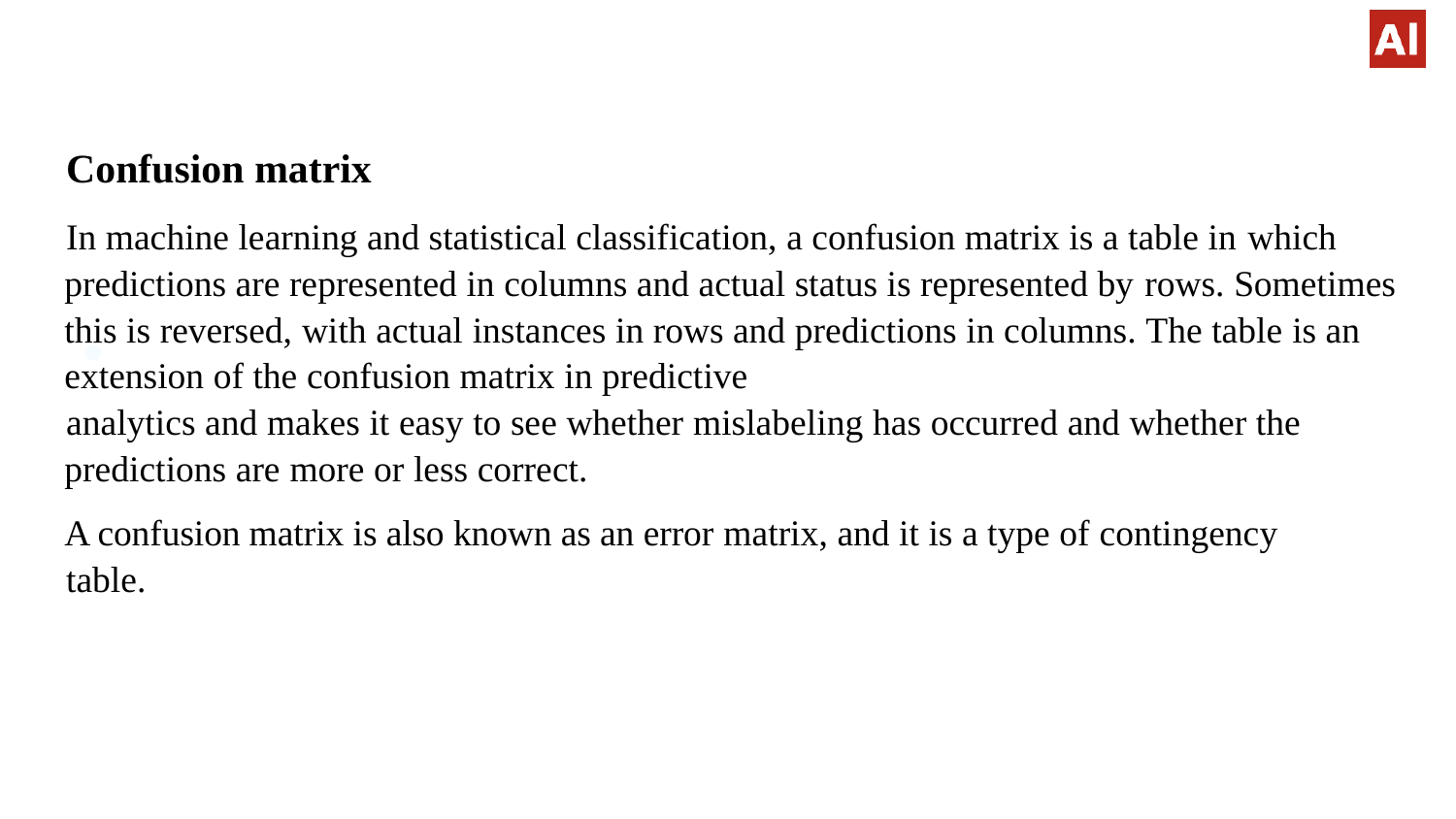

Confusion matrix
In machine learning and statistical classification, a confusion matrix is a table in which predictions are represented in columns and actual status is represented by rows. Sometimes this is reversed, with actual instances in rows and predictions in columns. The table is an extension of the confusion matrix in predictive
analytics and makes it easy to see whether mislabeling has occurred and whether the predictions are more or less correct.
A confusion matrix is also known as an error matrix, and it is a type of contingency table.
●